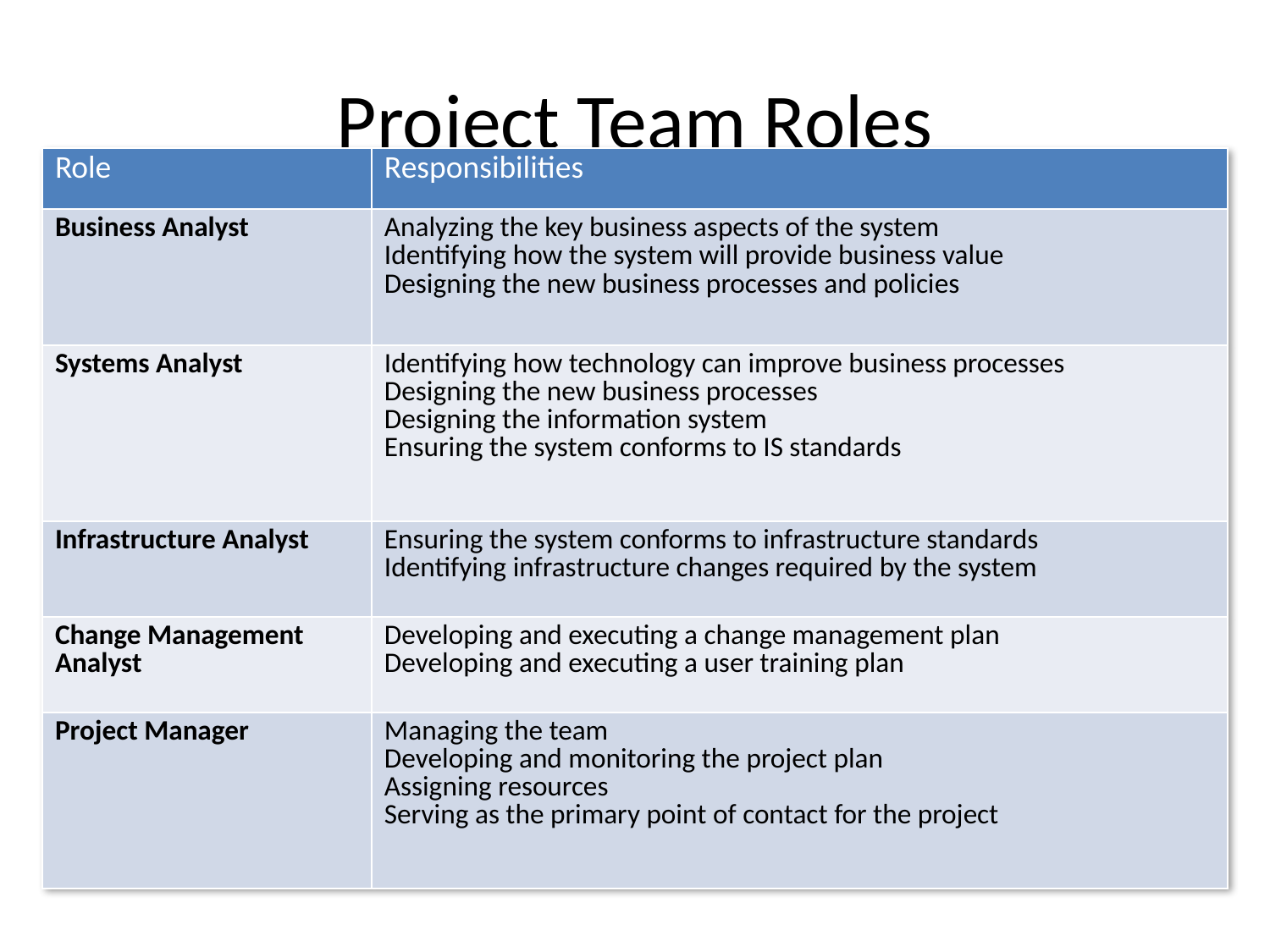

# Project Team Roles
| Role | Responsibilities |
| --- | --- |
| Business Analyst | Analyzing the key business aspects of the system Identifying how the system will provide business value Designing the new business processes and policies |
| Systems Analyst | Identifying how technology can improve business processes Designing the new business processes Designing the information system Ensuring the system conforms to IS standards |
| Infrastructure Analyst | Ensuring the system conforms to infrastructure standards Identifying infrastructure changes required by the system |
| Change Management Analyst | Developing and executing a change management plan Developing and executing a user training plan |
| Project Manager | Managing the team Developing and monitoring the project plan Assigning resources Serving as the primary point of contact for the project |